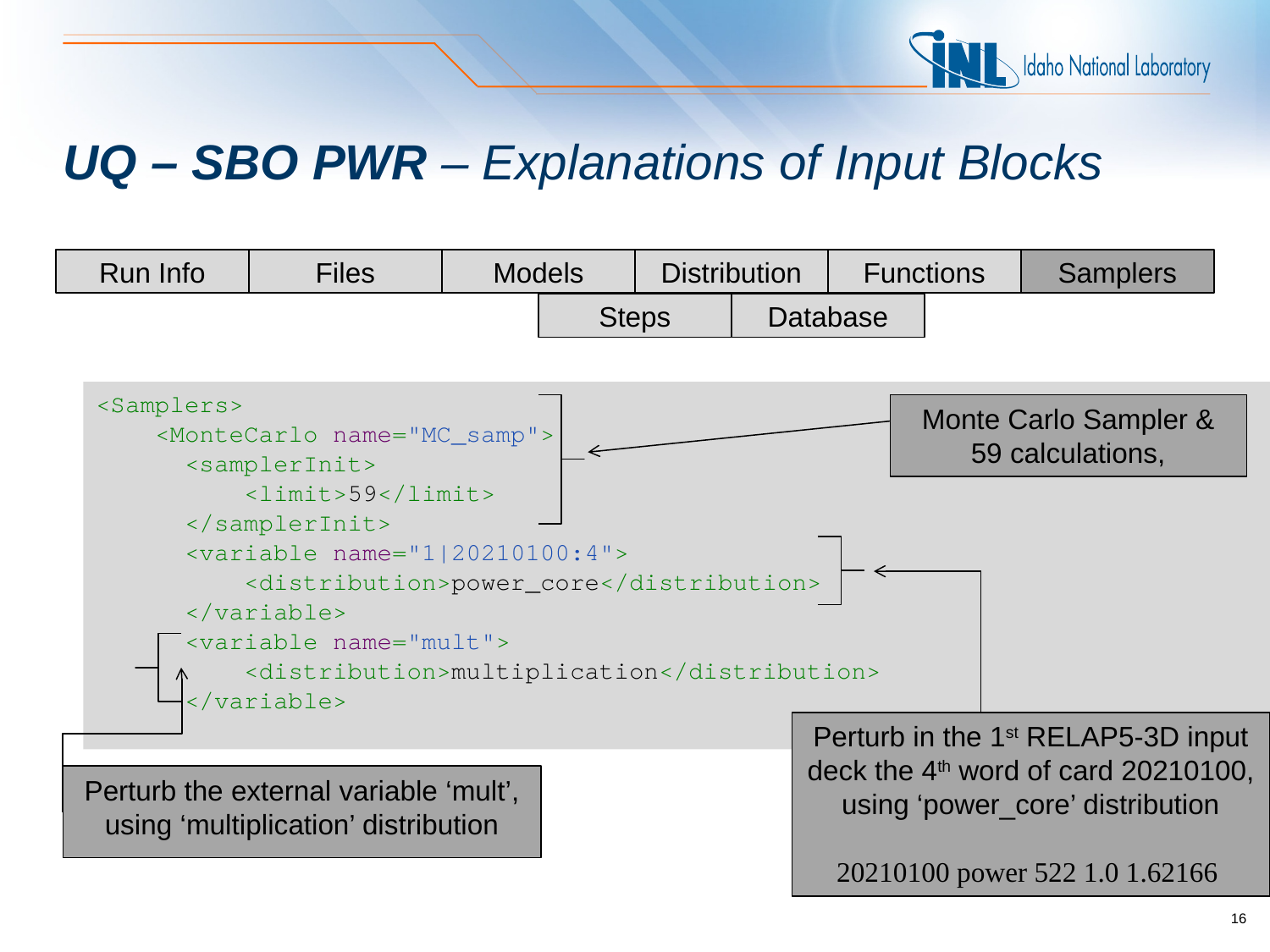

# UQ – SBO PWR – Explanations of Input Blocks
Run Info
Files
Models
Distribution
Functions
Samplers
Steps
Database
<Samplers>
    <MonteCarlo name="MC_samp">
      <samplerInit>
          <limit>59</limit>
      </samplerInit>
      <variable name="1|20210100:4">
          <distribution>power_core</distribution>
      </variable>
      <variable name="mult">
          <distribution>multiplication</distribution>
      </variable>

Monte Carlo Sampler &
59 calculations,

Perturb in the 1st RELAP5-3D input deck the 4th word of card 20210100, using ‘power_core’ distribution

20210100 power 522 1.0 1.62166
Perturb the external variable ‘mult’, using ‘multiplication’ distribution
16